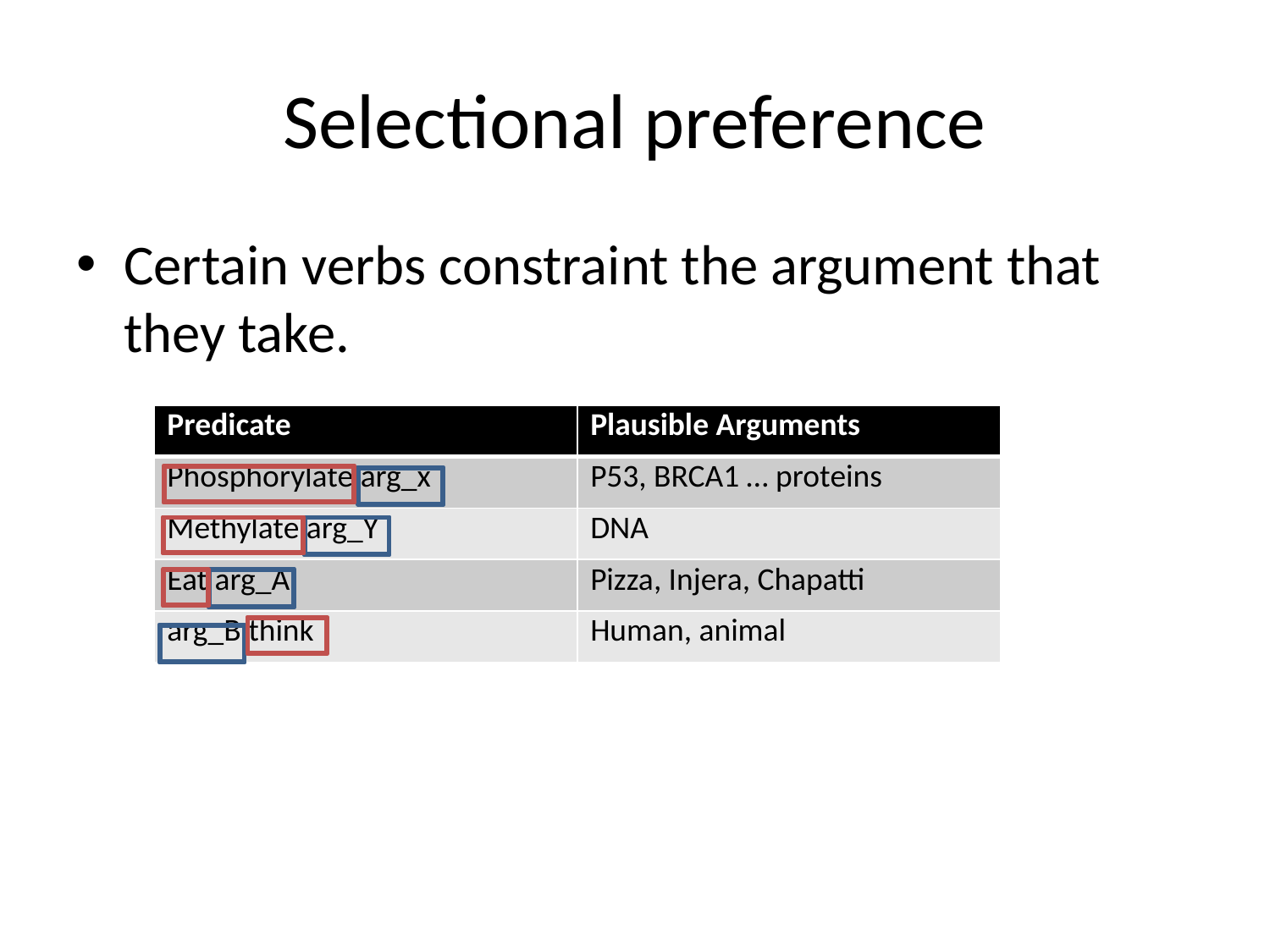

# Selectional preference
Certain verbs constraint the argument that they take.

| Predicate | Plausible Arguments |
| --- | --- |
| Phosphorylate arg\_x | P53, BRCA1 … proteins |
| Methylate arg\_Y | DNA |
| Eat arg\_A | Pizza, Injera, Chapatti |
| arg\_B think | Human, animal |